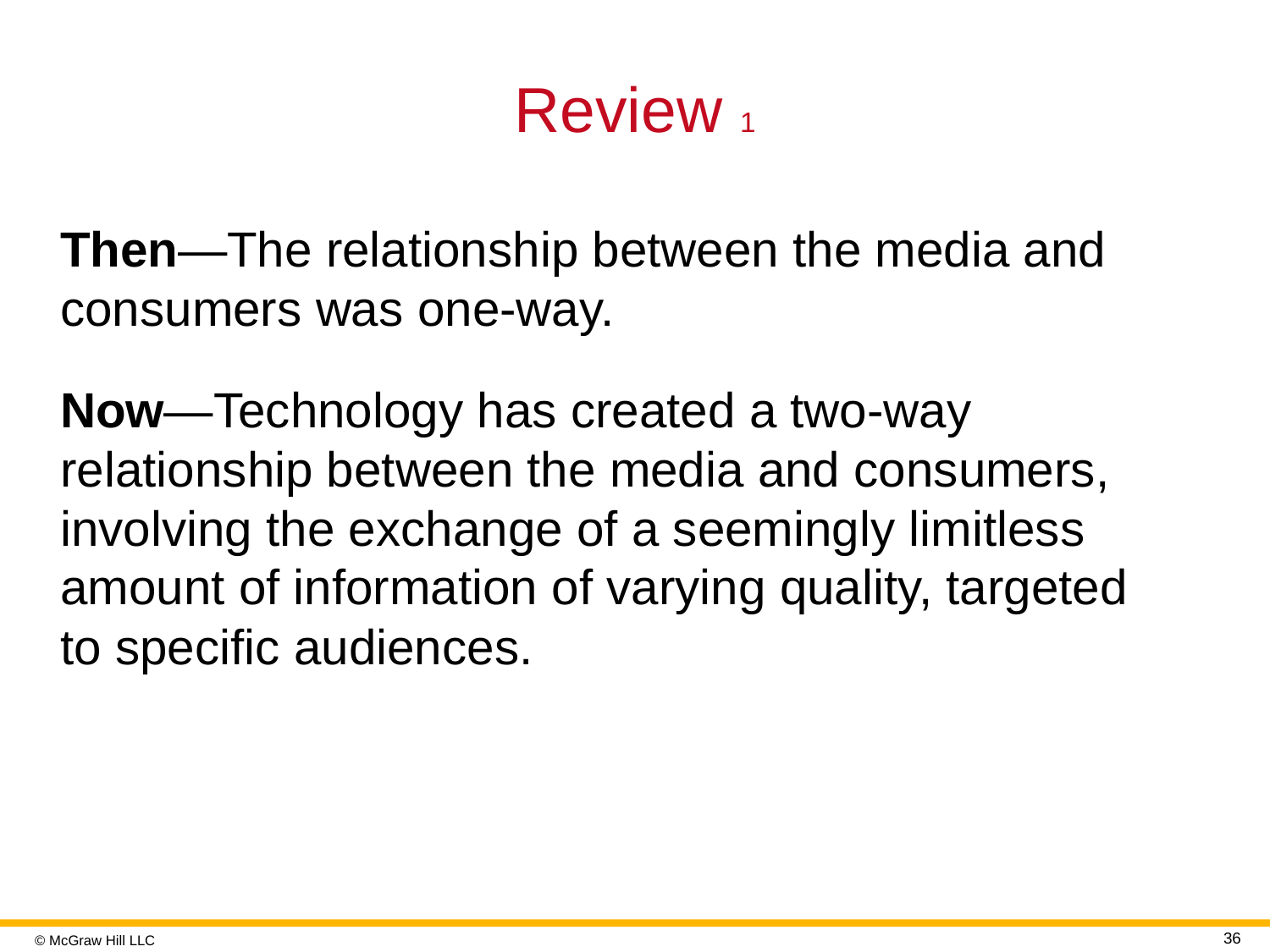

# Review 1
Then—The relationship between the media and consumers was one-way.
Now—Technology has created a two-way relationship between the media and consumers, involving the exchange of a seemingly limitless amount of information of varying quality, targeted to specific audiences.
36